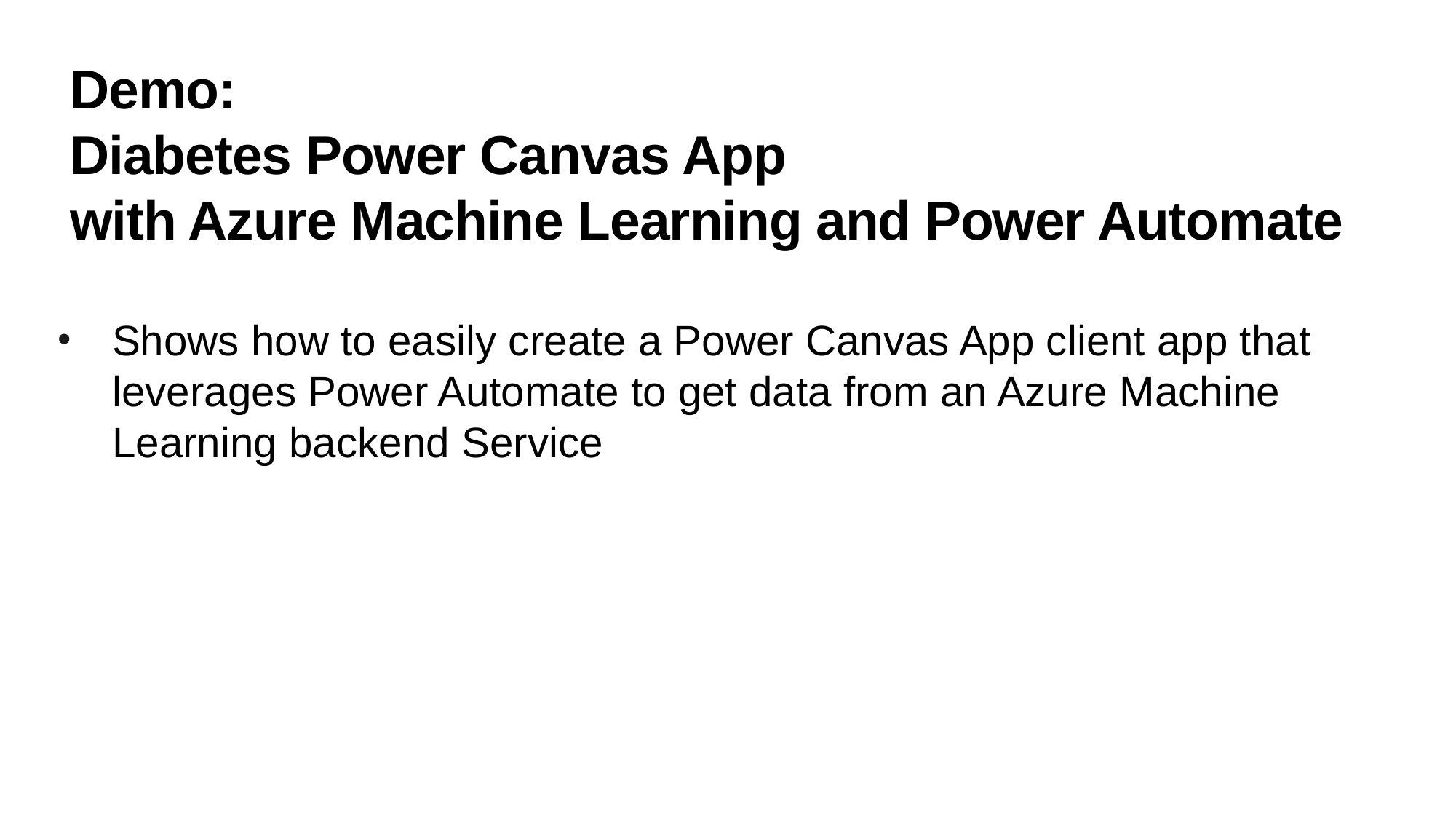

# Demo: Diabetes Power Canvas App with Azure Machine Learning and Power Automate
Shows how to easily create a Power Canvas App client app that leverages Power Automate to get data from an Azure Machine Learning backend Service